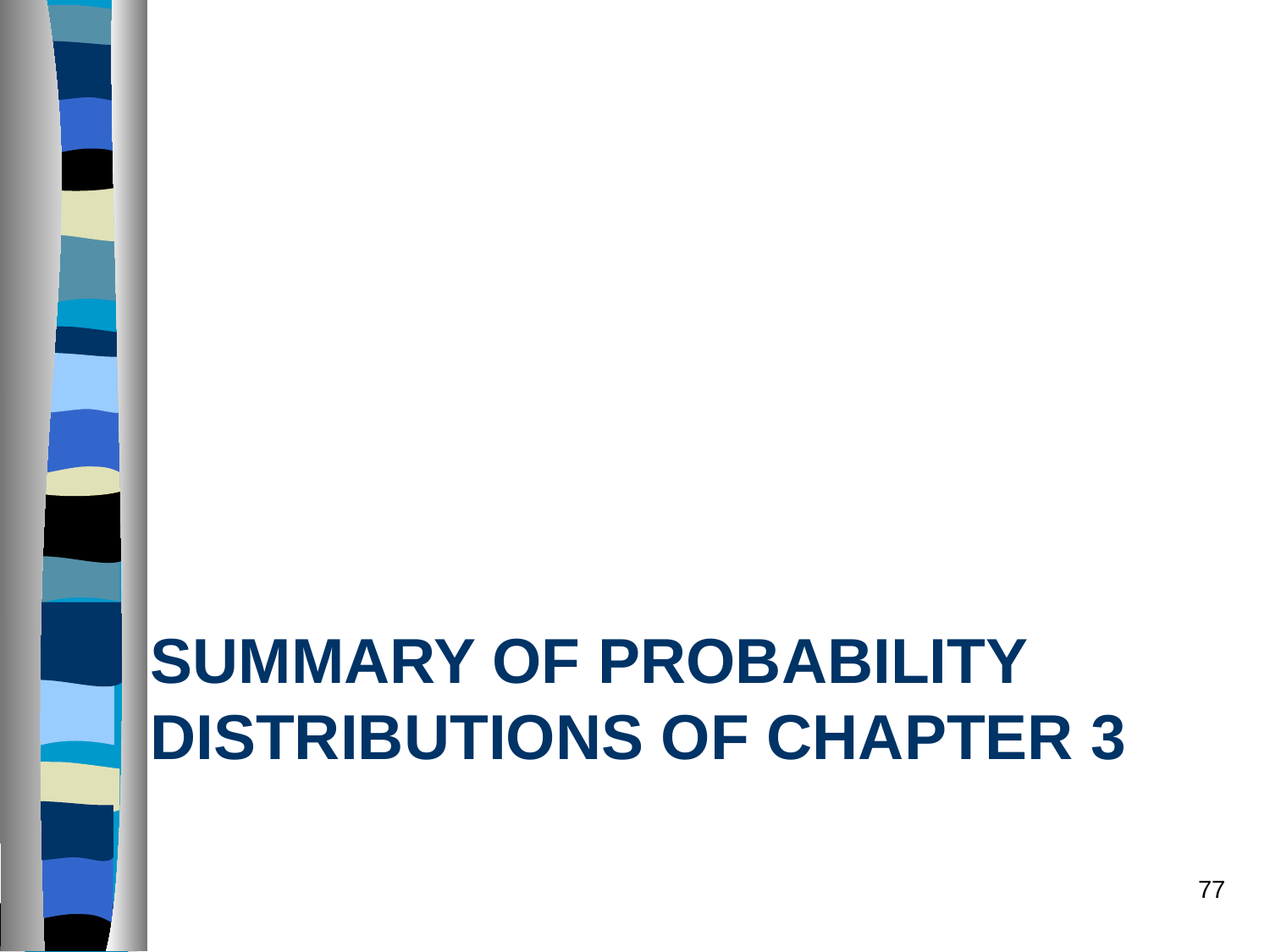

# Summary of PROBABILITY DISTRIBUTIONS OF Chapter 3
77